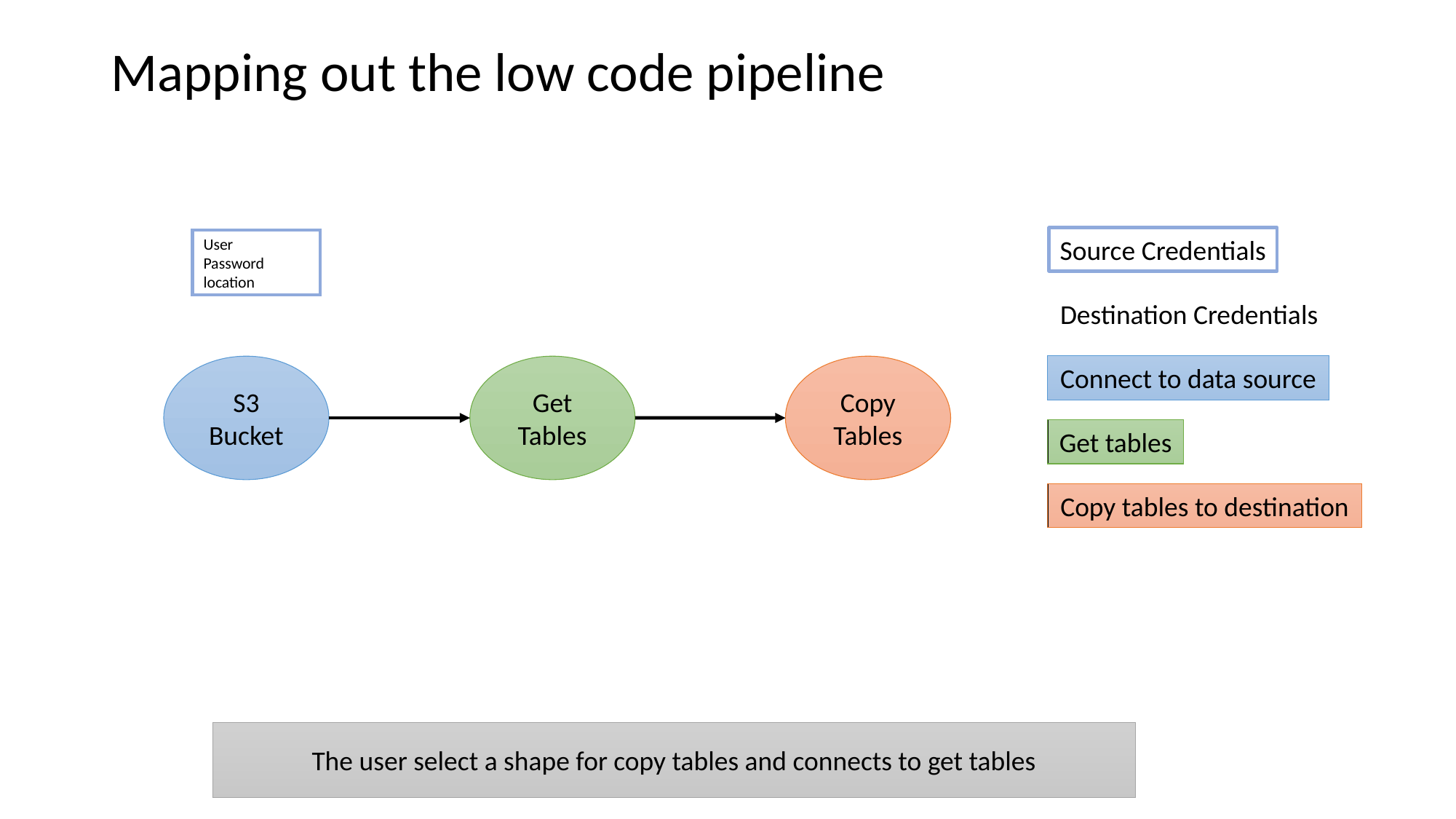

# Mapping out the low code pipeline
Source Credentials
User
Password
location
Destination Credentials
Connect to data source
S3 Bucket
Get Tables
Copy Tables
Get tables
Copy tables to destination
The user select a shape for copy tables and connects to get tables